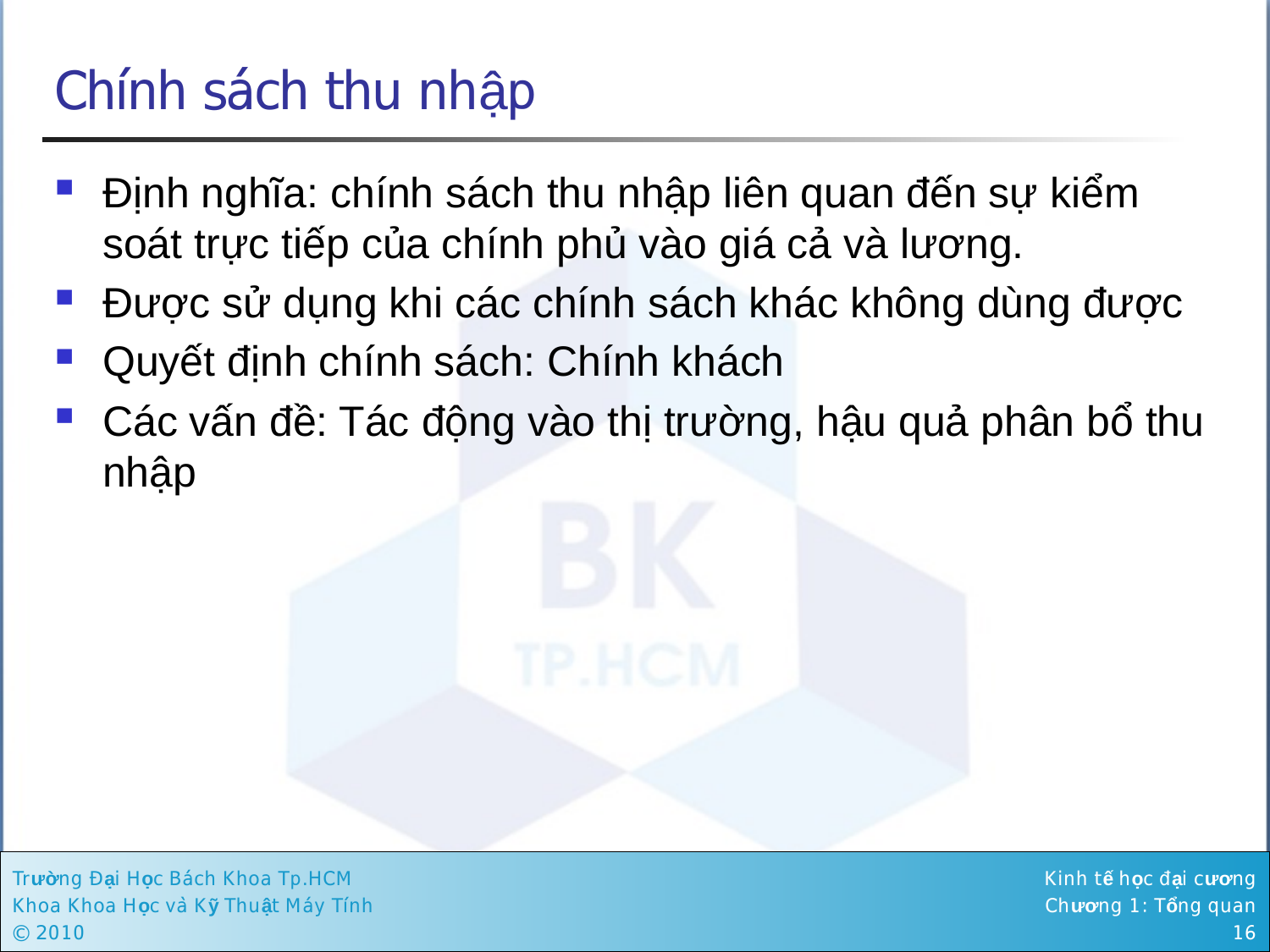

# Chính sách thu nhập
Định nghĩa: chính sách thu nhập liên quan đến sự kiểm soát trực tiếp của chính phủ vào giá cả và lương.
Được sử dụng khi các chính sách khác không dùng được
Quyết định chính sách: Chính khách
Các vấn đề: Tác động vào thị trường, hậu quả phân bổ thu nhập